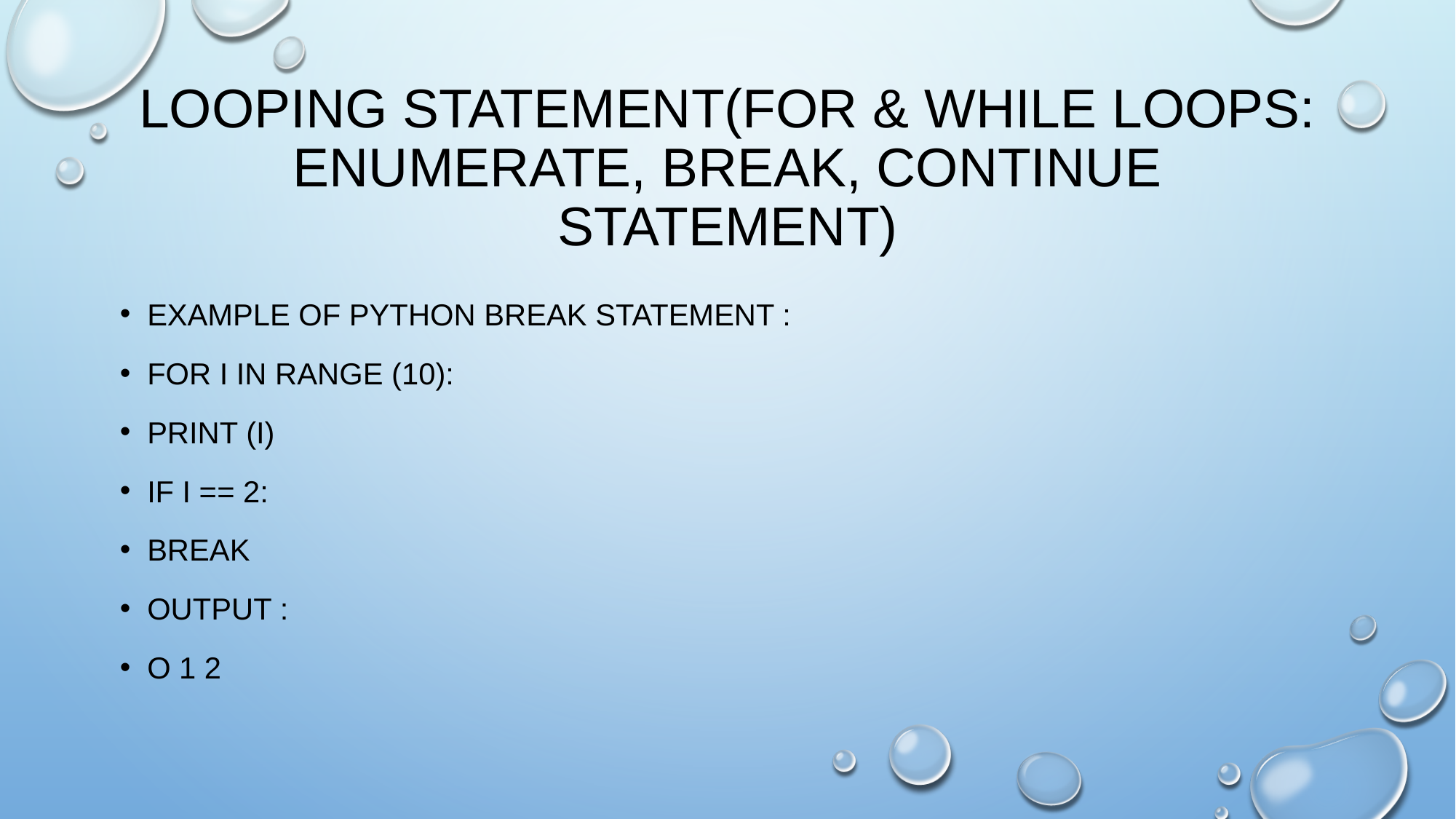

# Looping statement(for & while loops: enumerate, break, continue statement)
Example of python break statement :
For I in range (10):
Print (i)
If I == 2:
Break
Output :
O 1 2